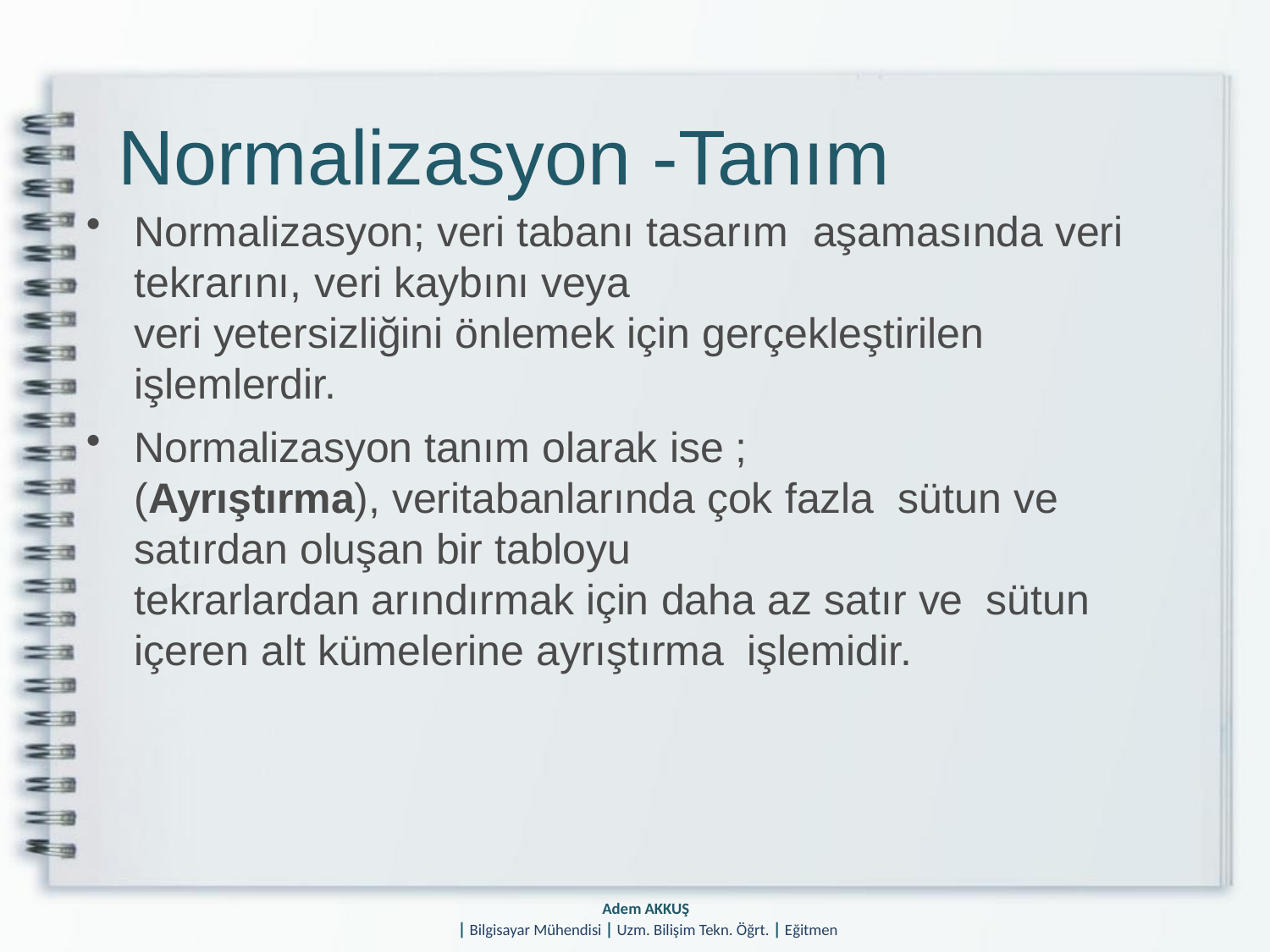

# Normalizasyon -Tanım
Normalizasyon; veri tabanı tasarım  aşamasında veri tekrarını, veri kaybını veya
veri yetersizliğini önlemek için gerçekleştirilen  işlemlerdir.
Normalizasyon tanım olarak ise ;
(Ayrıştırma), veritabanlarında çok fazla  sütun ve satırdan oluşan bir tabloyu
tekrarlardan arındırmak için daha az satır ve  sütun içeren alt kümelerine ayrıştırma  işlemidir.
Adem AKKUŞ
| Bilgisayar Mühendisi | Uzm. Bilişim Tekn. Öğrt. | Eğitmen